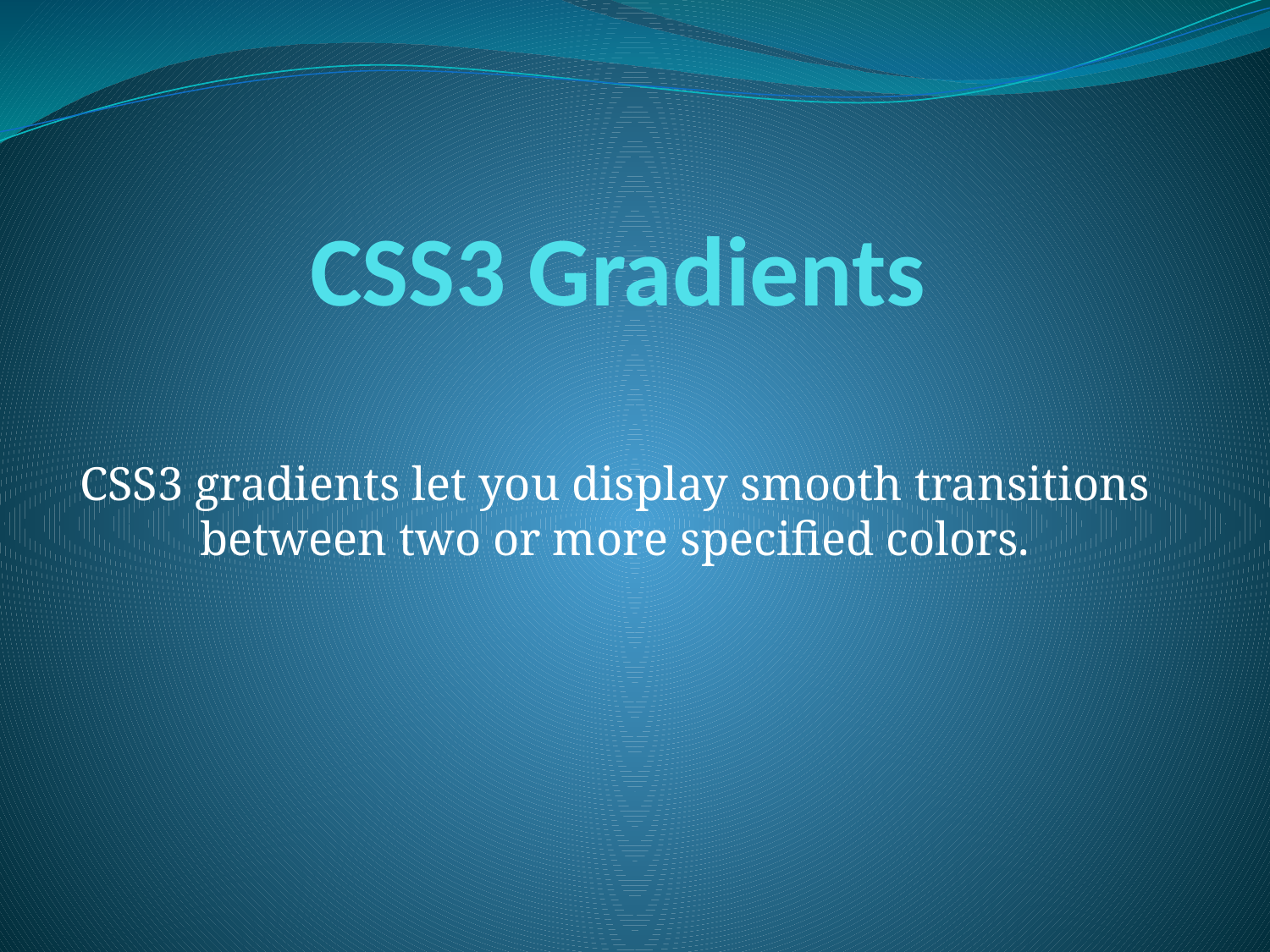

# CSS3 Gradients
CSS3 gradients let you display smooth transitions between two or more specified colors.